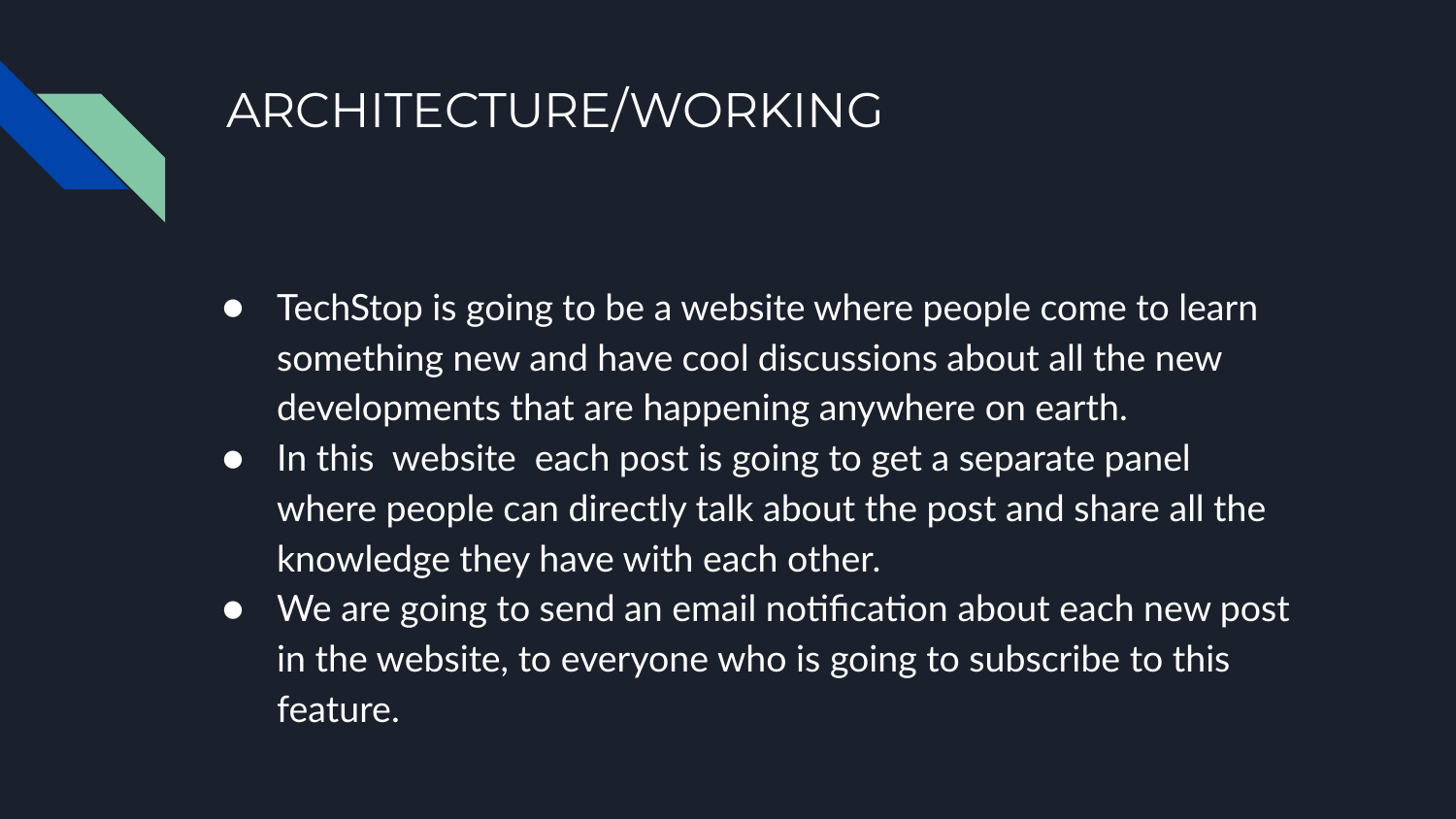

# ARCHITECTURE/WORKING
TechStop is going to be a website where people come to learn something new and have cool discussions about all the new developments that are happening anywhere on earth.
In this  website  each post is going to get a separate panel where people can directly talk about the post and share all the knowledge they have with each other.
We are going to send an email notification about each new post in the website, to everyone who is going to subscribe to this feature.